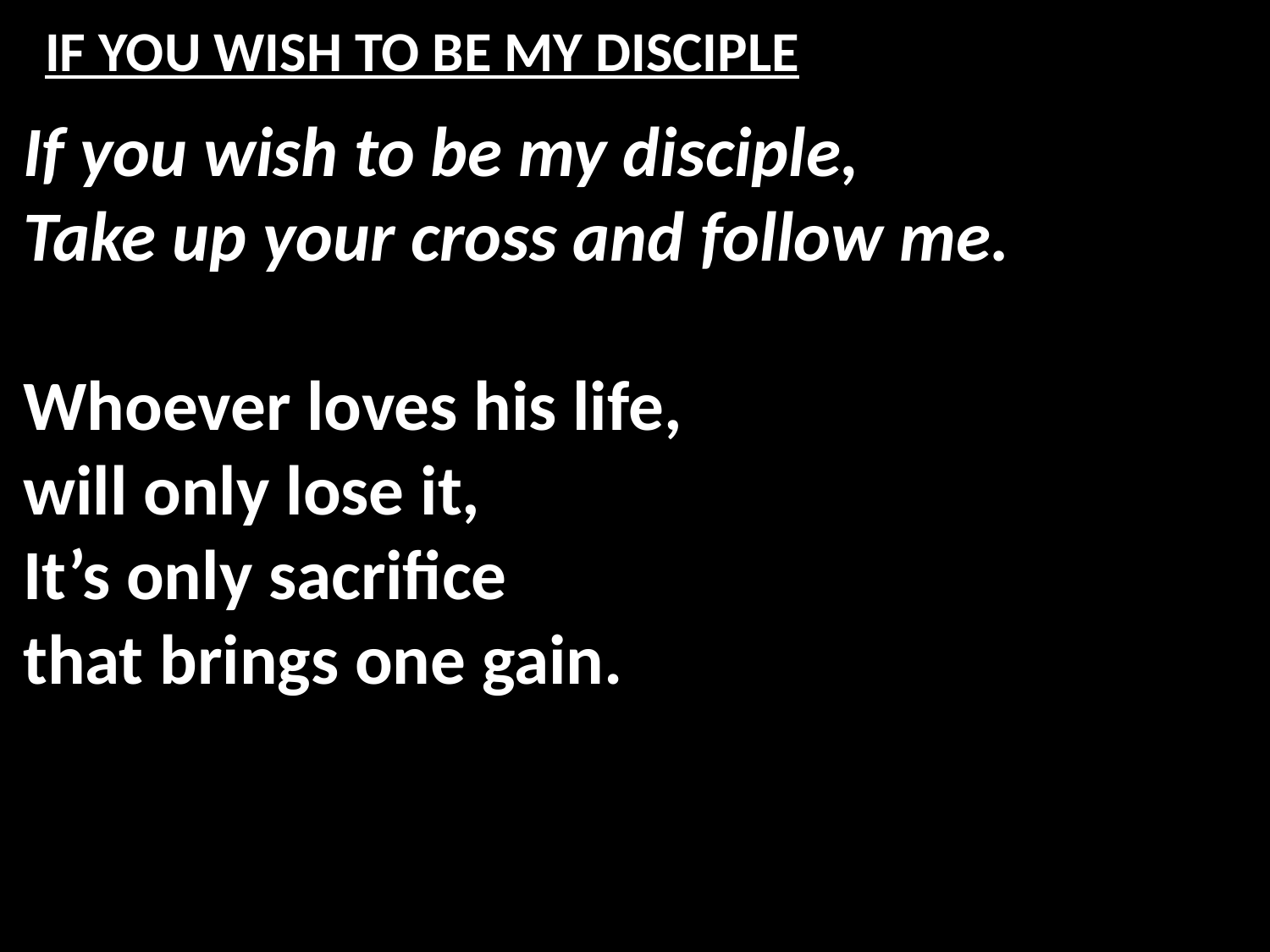

# IF YOU WISH TO BE MY DISCIPLE
If you wish to be my disciple,
Take up your cross and follow me.

Whoever loves his life,
will only lose it,
It’s only sacrifice
that brings one gain.